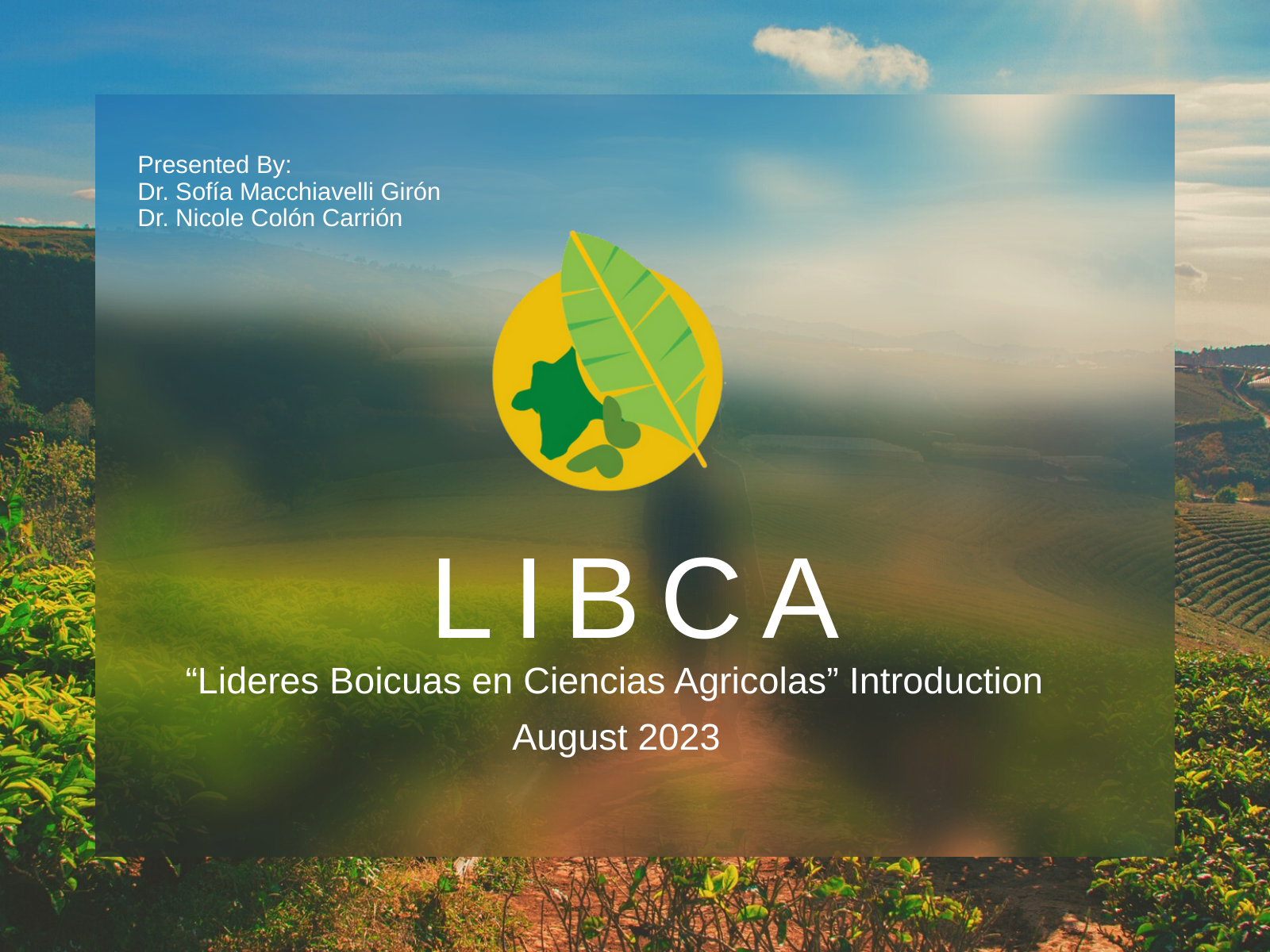

Presented By:
Dr. Sofía Macchiavelli Girón
Dr. Nicole Colón Carrión

LIBCA
“Lideres Boicuas en Ciencias Agricolas” Introduction
August 2023